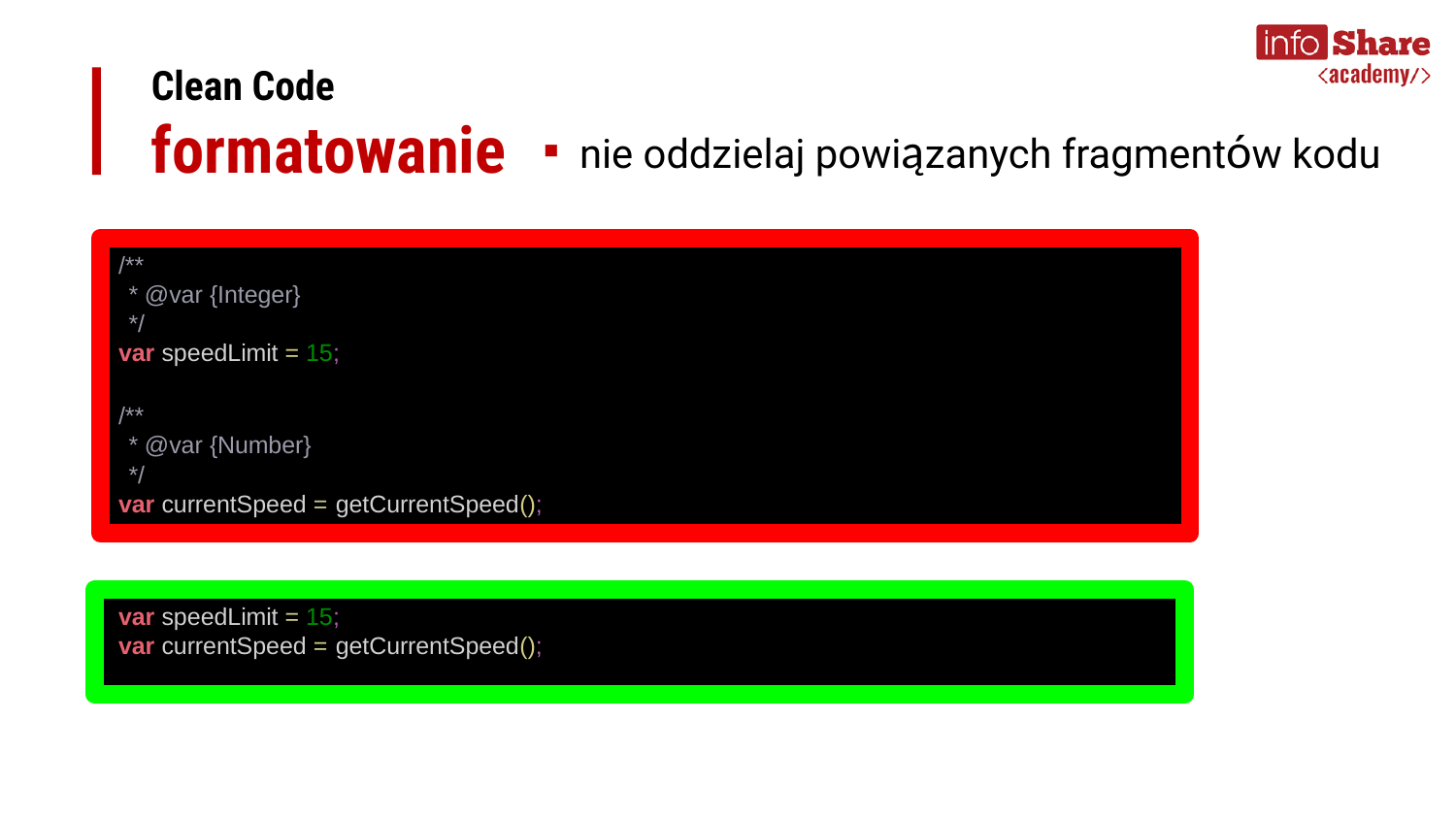

Clean Code
formatowanie
nie oddzielaj powiązanych fragmentów kodu

/**
* @var {Integer}
*/
var speedLimit = 15;

/**
* @var {Number}
*/
var currentSpeed = getCurrentSpeed();

var speedLimit = 15;
var currentSpeed = getCurrentSpeed();